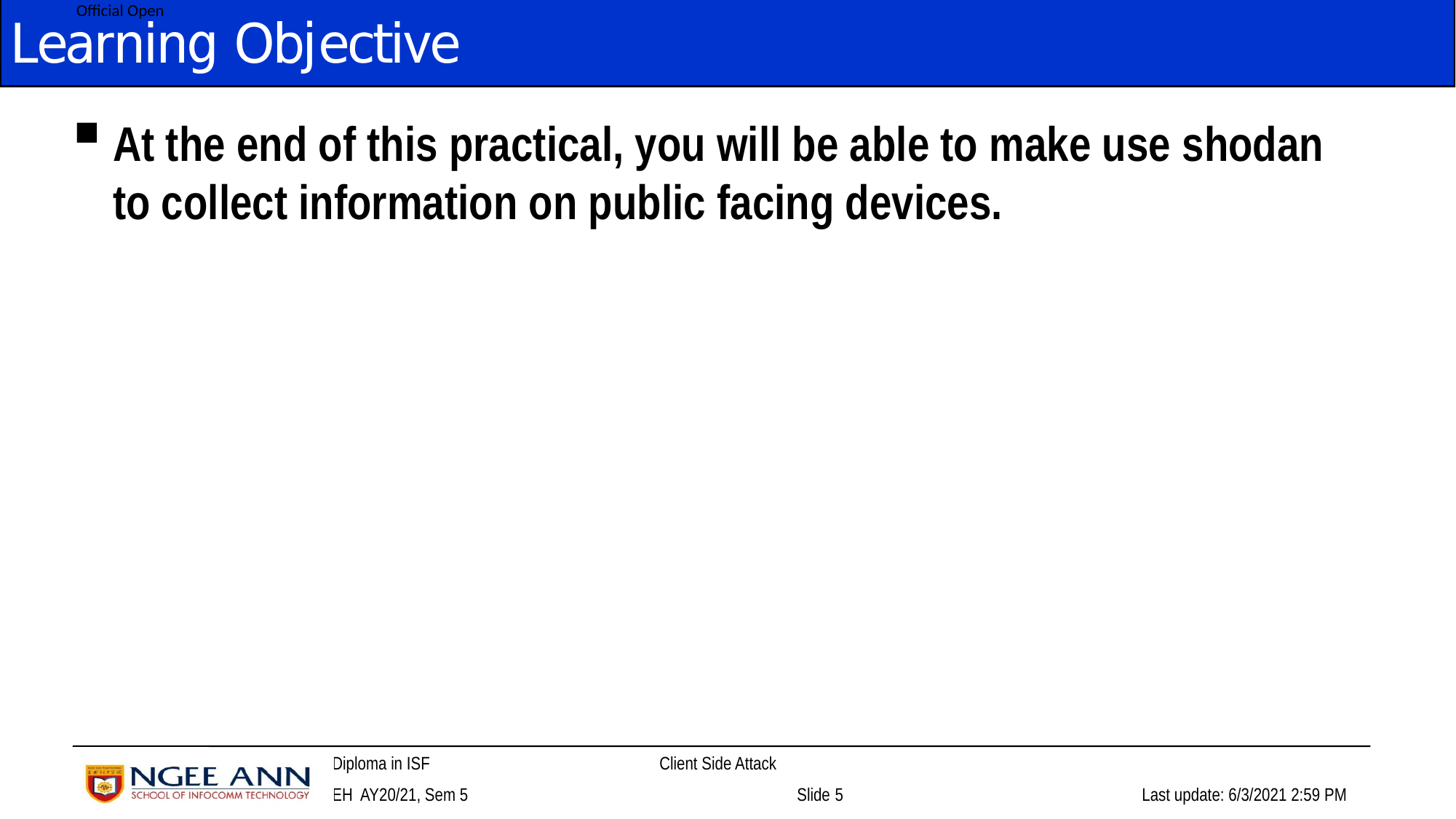

# Learning Objective
At the end of this practical, you will be able to make use shodan to collect information on public facing devices.